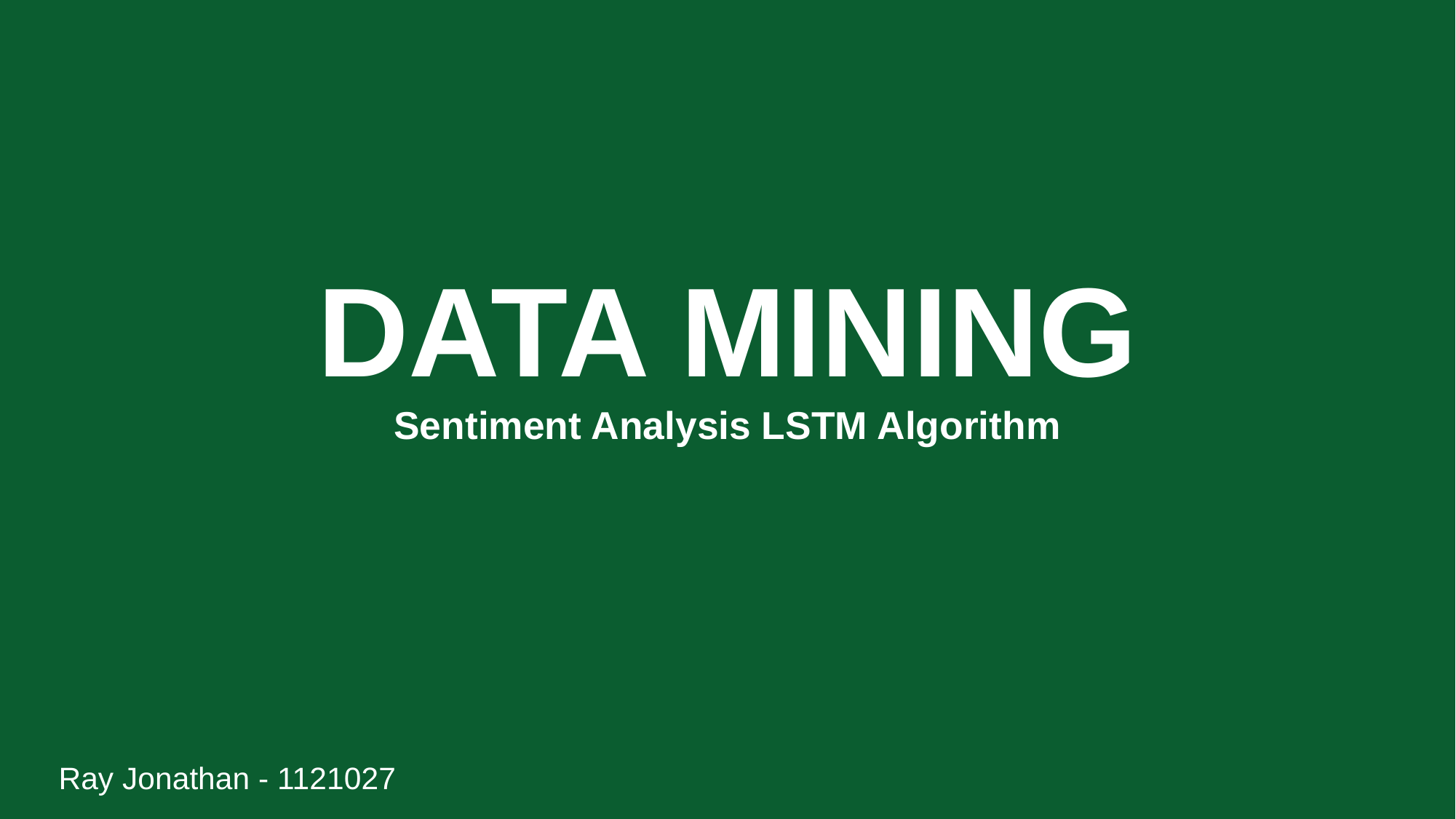

# DATA MINING
Sentiment Analysis LSTM Algorithm
Ray Jonathan - 1121027